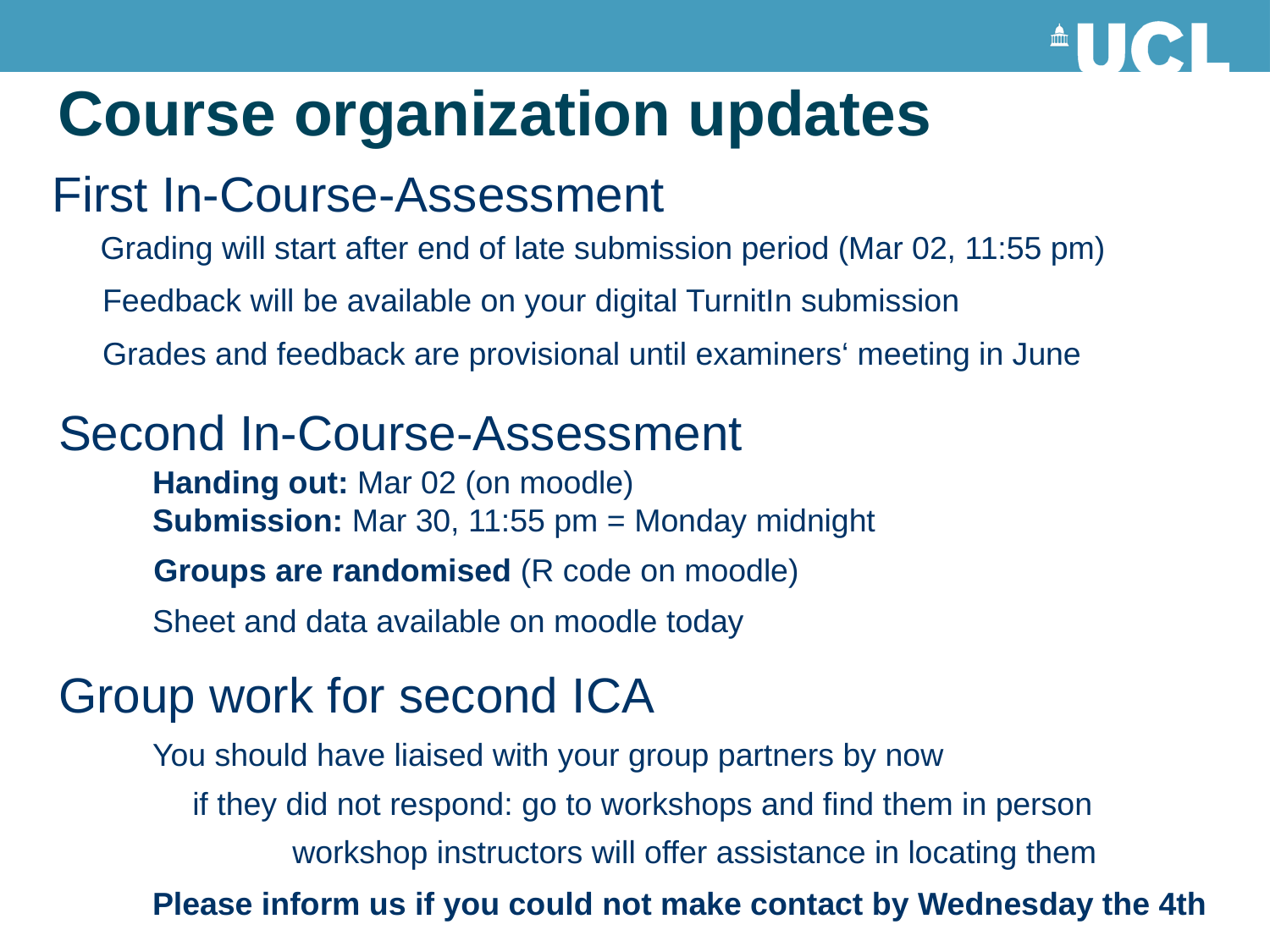

# Course organization updates
First In-Course-Assessment
Grading will start after end of late submission period (Mar 02, 11:55 pm)
Feedback will be available on your digital TurnitIn submission
Grades and feedback are provisional until examiners‘ meeting in June
Second In-Course-Assessment
Handing out: Mar 02 (on moodle)
Submission: Mar 30, 11:55 pm = Monday midnight
Groups are randomised (R code on moodle)
Sheet and data available on moodle today
Group work for second ICA
You should have liaised with your group partners by now
if they did not respond: go to workshops and find them in person
workshop instructors will offer assistance in locating them
Please inform us if you could not make contact by Wednesday the 4th